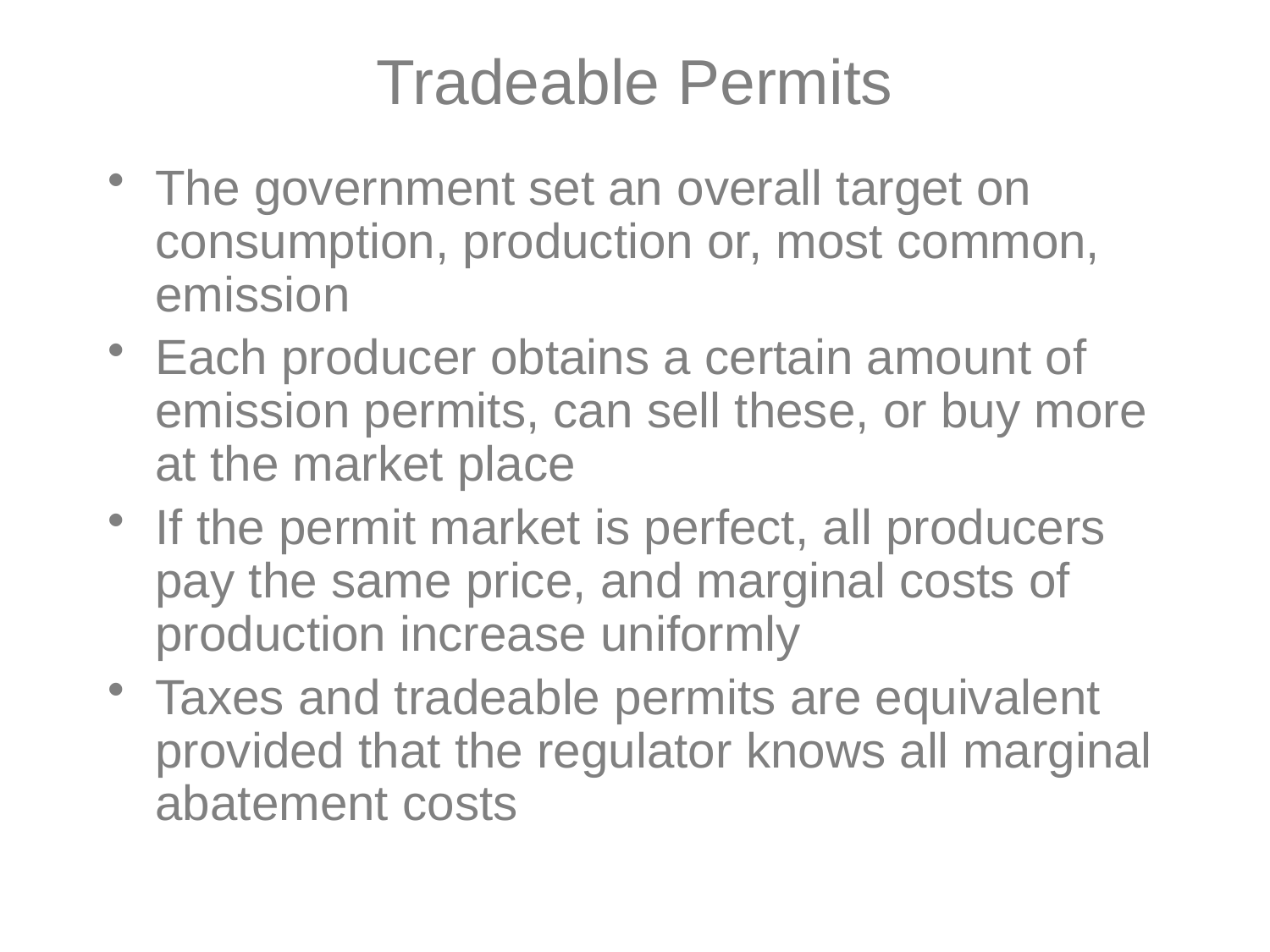

# Tradeable Permits
The government set an overall target on consumption, production or, most common, emission
Each producer obtains a certain amount of emission permits, can sell these, or buy more at the market place
If the permit market is perfect, all producers pay the same price, and marginal costs of production increase uniformly
Taxes and tradeable permits are equivalent provided that the regulator knows all marginal abatement costs